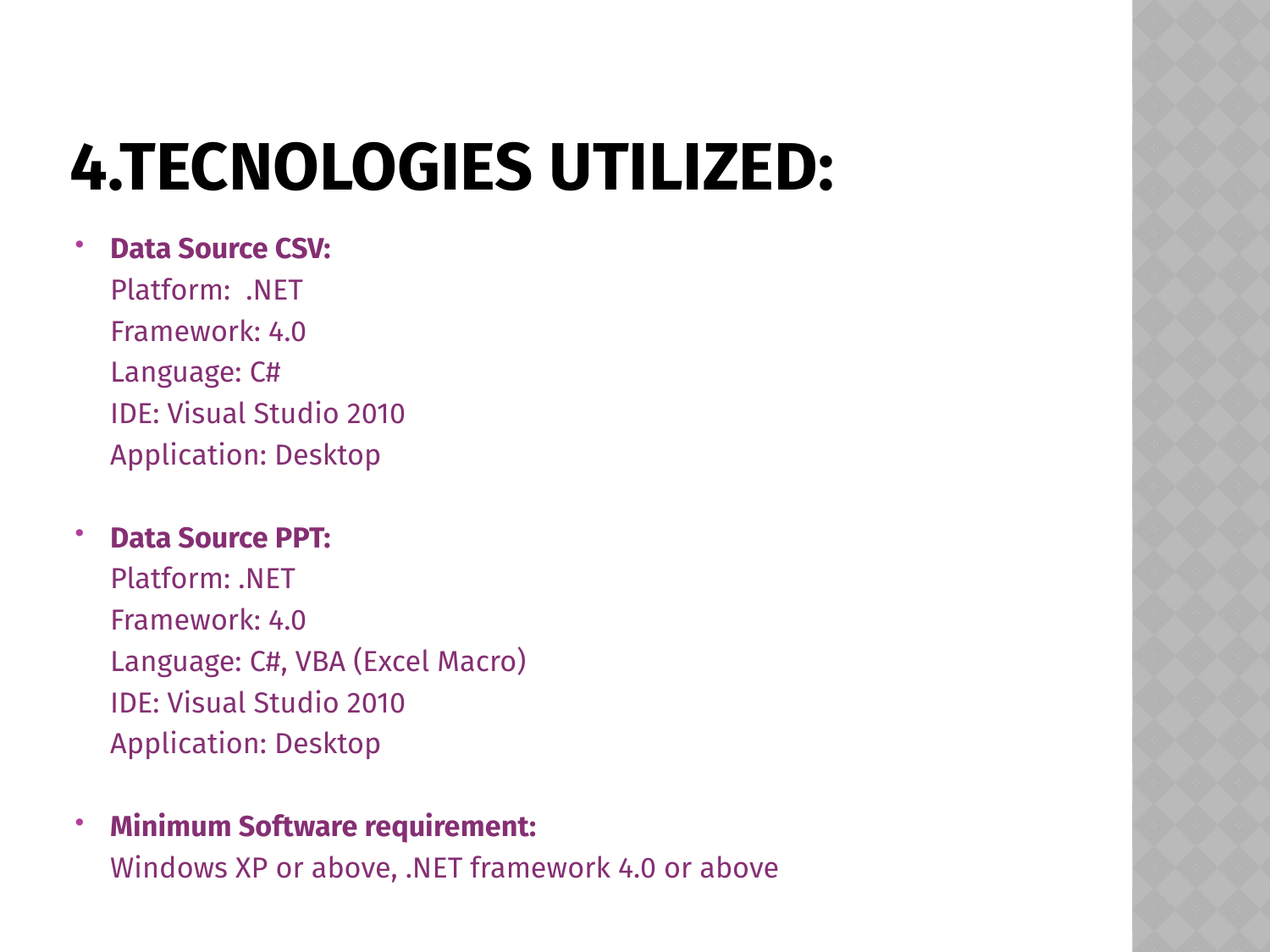

# 4.Tecnologies Utilized:
Data Source CSV:
	Platform:  .NET
	Framework: 4.0
	Language: C#
	IDE: Visual Studio 2010
	Application: Desktop

Data Source PPT:
	Platform: .NET
	Framework: 4.0
	Language: C#, VBA (Excel Macro)
	IDE: Visual Studio 2010
	Application: Desktop

Minimum Software requirement:
	Windows XP or above, .NET framework 4.0 or above